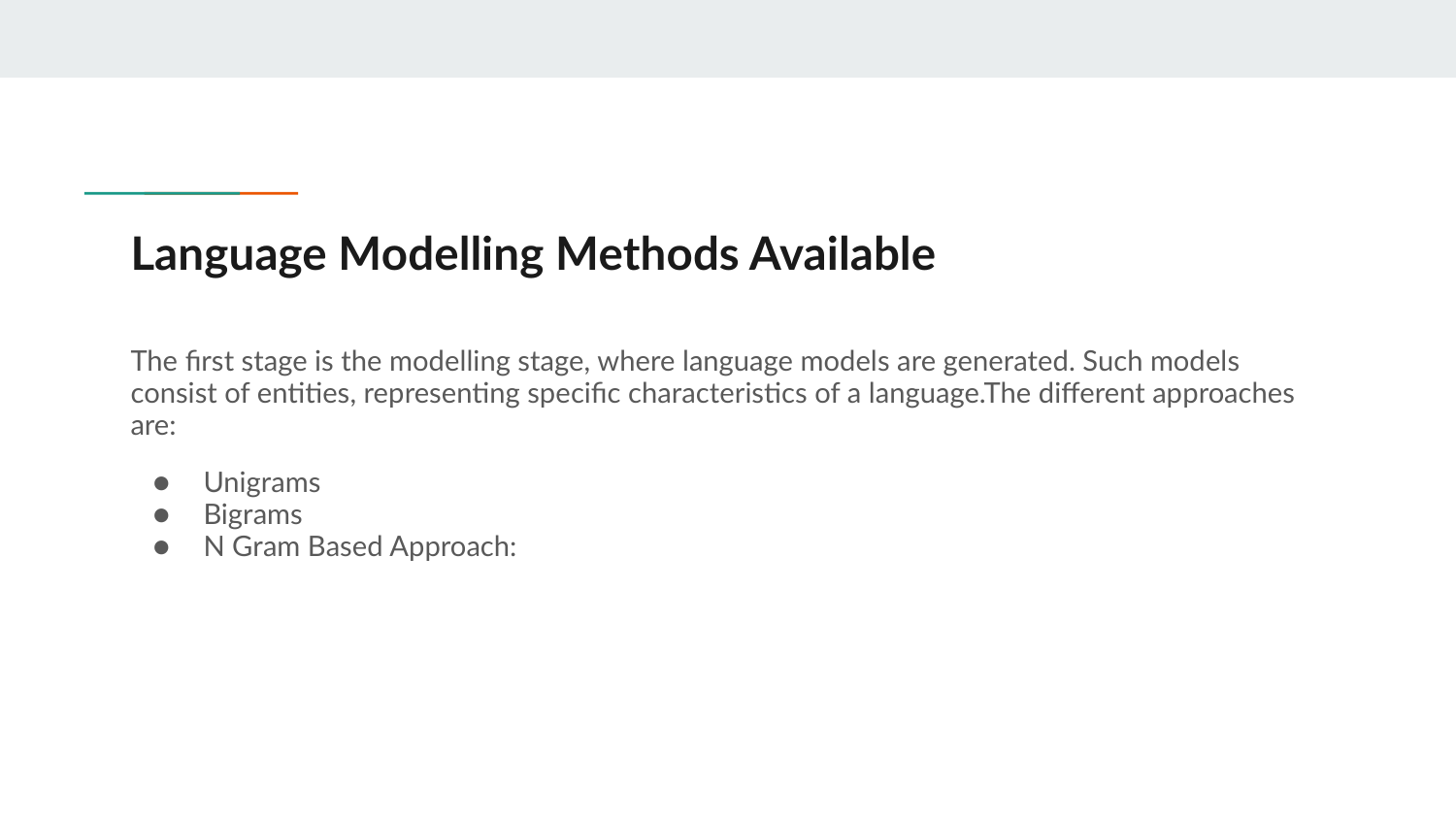

# Language Modelling Methods Available
The first stage is the modelling stage, where language models are generated. Such models consist of entities, representing specific characteristics of a language.The different approaches are:
Unigrams
Bigrams
N Gram Based Approach: